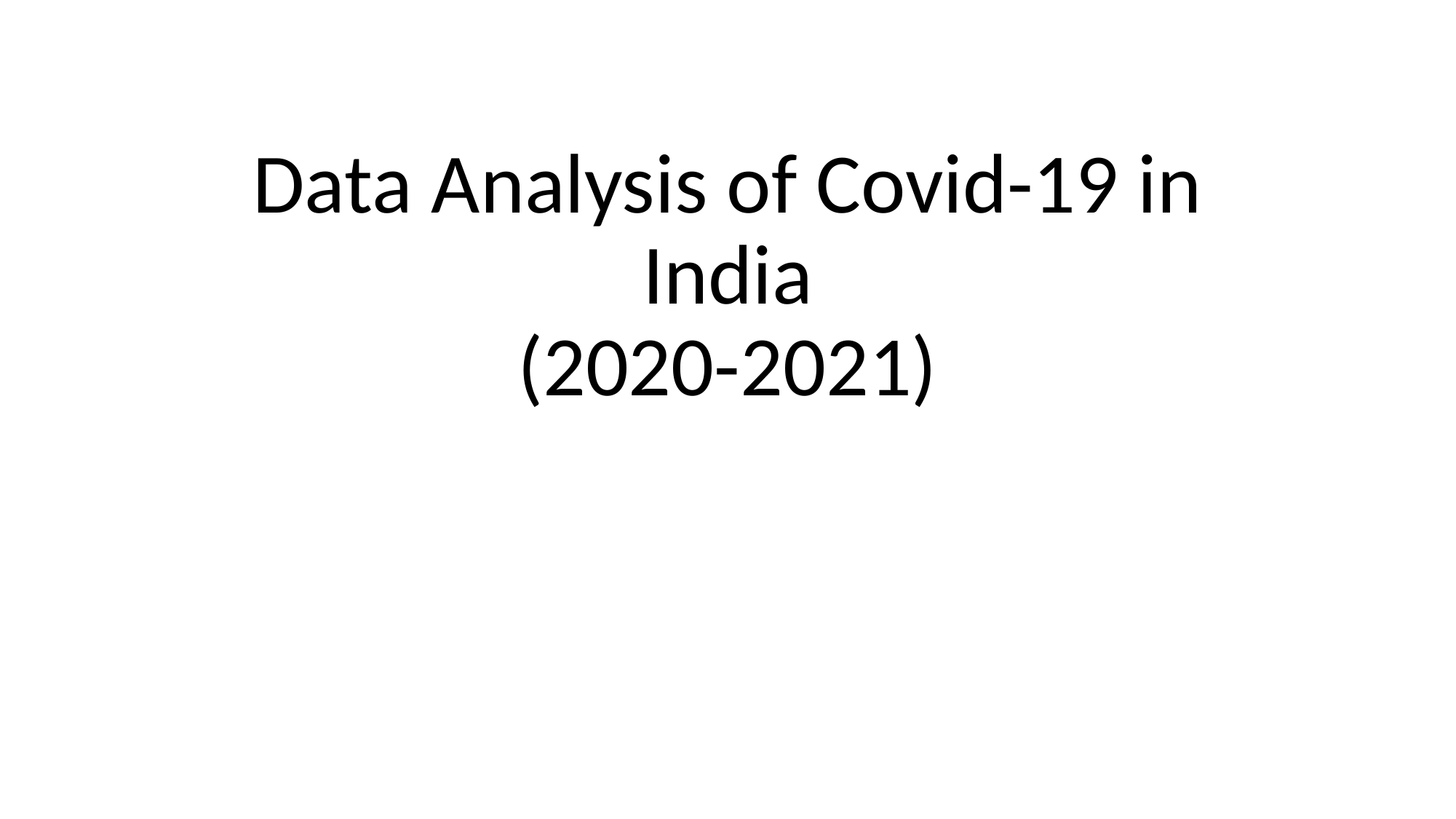

# Data Analysis of Covid-19 in India (2020-2021)